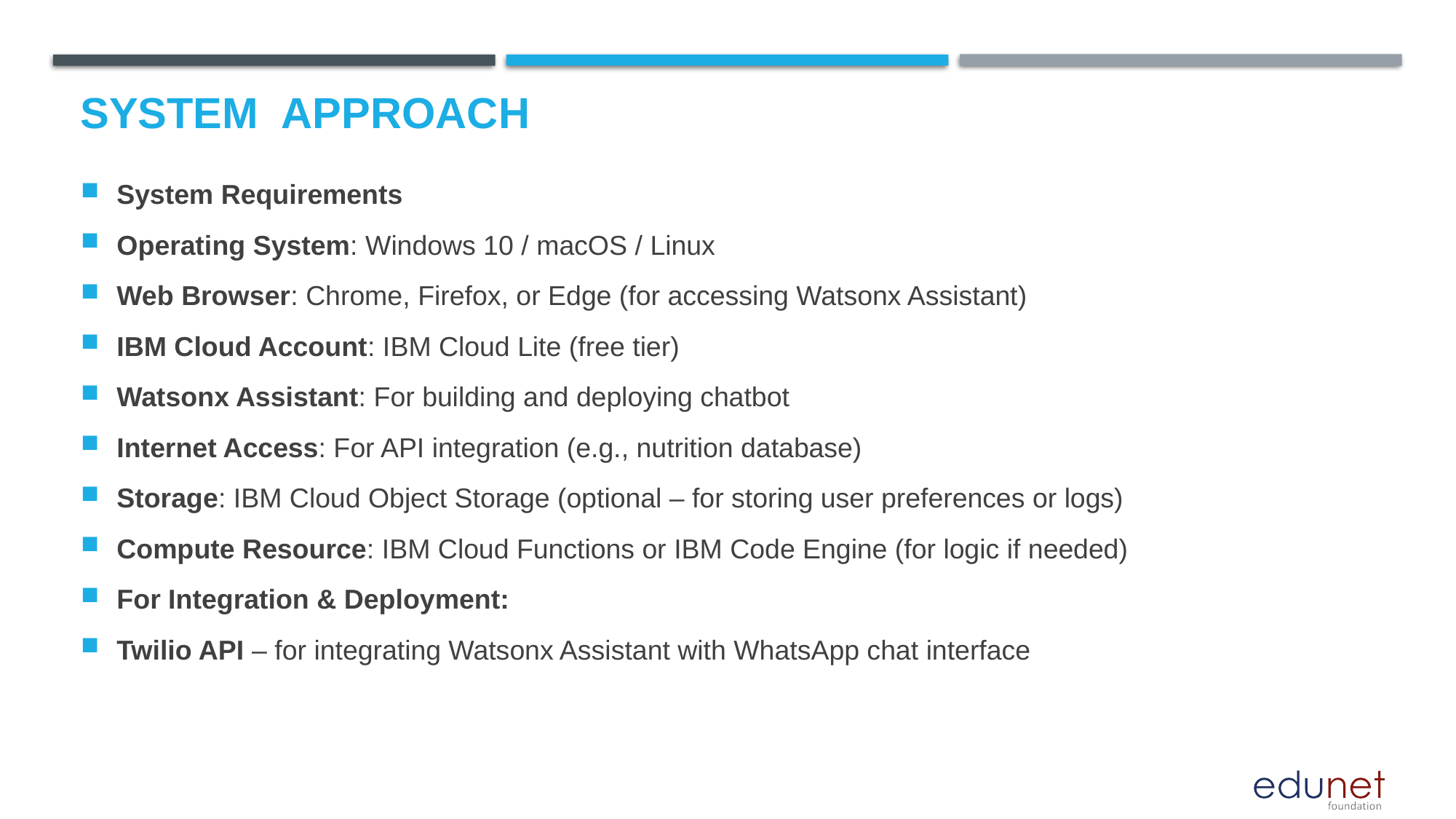

# System  Approach
System Requirements
Operating System: Windows 10 / macOS / Linux
Web Browser: Chrome, Firefox, or Edge (for accessing Watsonx Assistant)
IBM Cloud Account: IBM Cloud Lite (free tier)
Watsonx Assistant: For building and deploying chatbot
Internet Access: For API integration (e.g., nutrition database)
Storage: IBM Cloud Object Storage (optional – for storing user preferences or logs)
Compute Resource: IBM Cloud Functions or IBM Code Engine (for logic if needed)
For Integration & Deployment:
Twilio API – for integrating Watsonx Assistant with WhatsApp chat interface